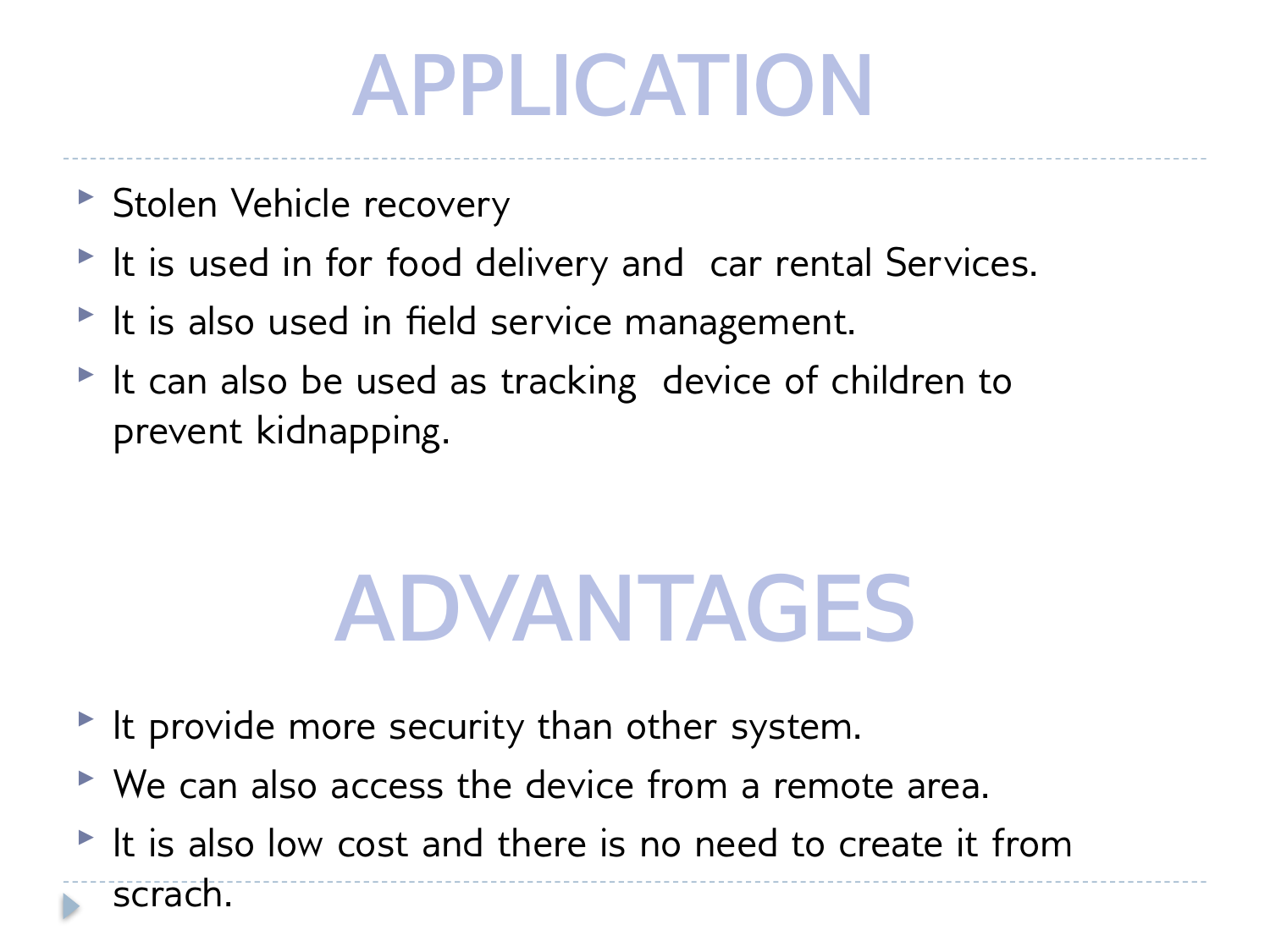

APPLICATION
Stolen Vehicle recovery
It is used in for food delivery and  car rental Services.
It is also used in field service management.
It can also be used as tracking  device of children to prevent kidnapping.

It provide more security than other system.
We can also access the device from a remote area.
It is also low cost and there is no need to create it from scrach.

ADVANTAGES